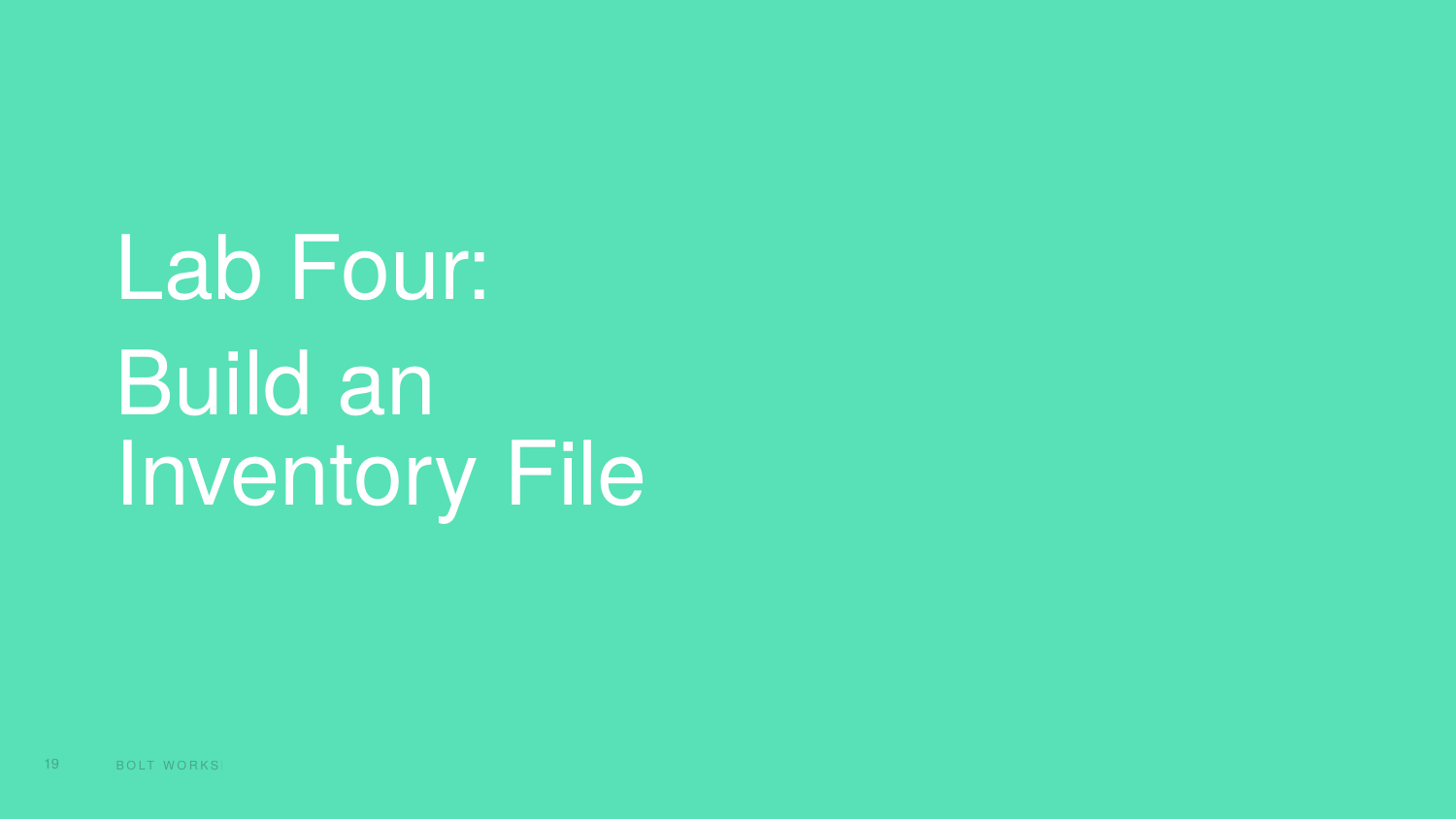

Lab Four:
Build an Inventory File
19
Bolt workshop